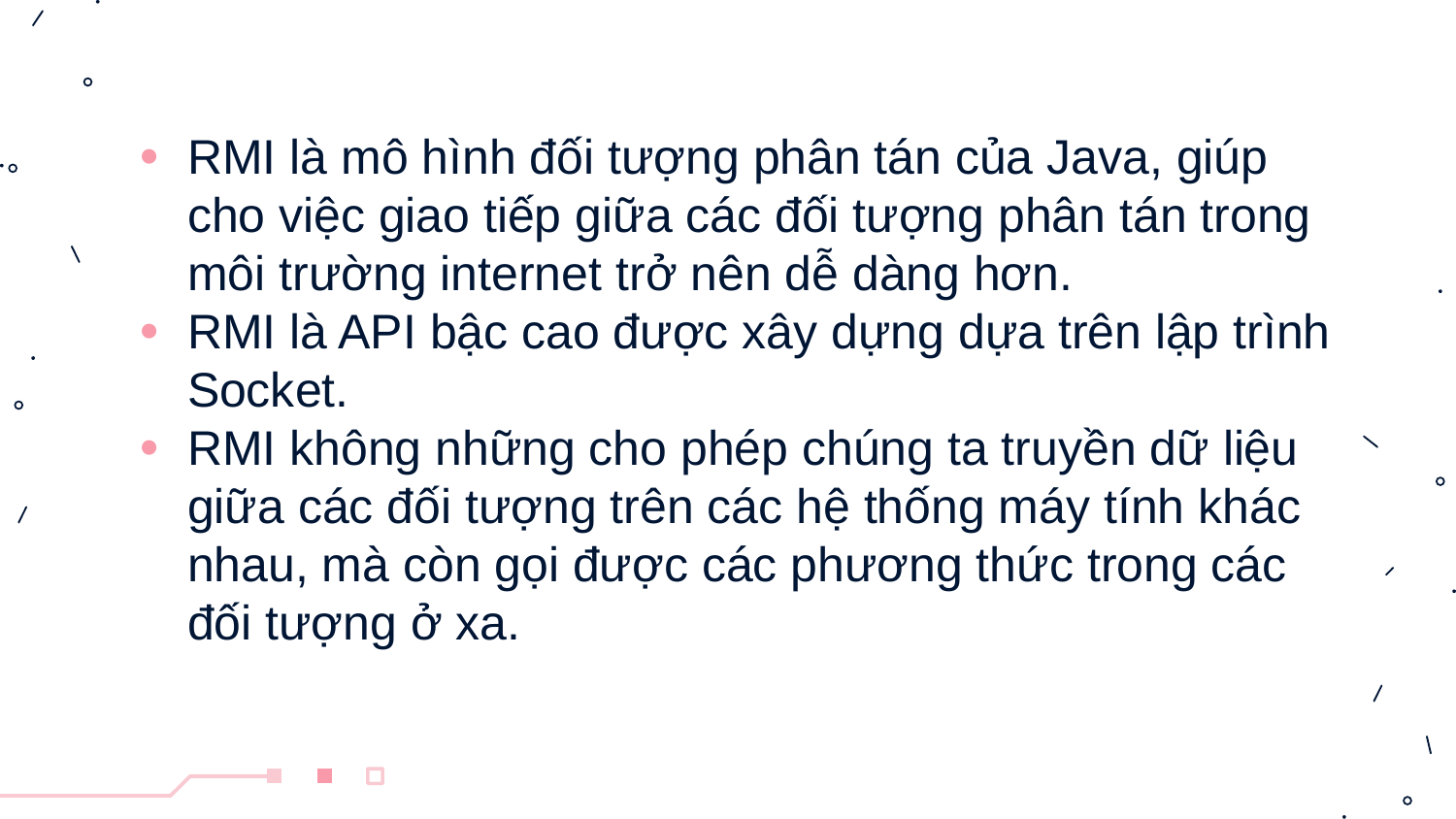

RMI là mô hình đối tượng phân tán của Java, giúp cho việc giao tiếp giữa các đối tượng phân tán trong môi trường internet trở nên dễ dàng hơn.
RMI là API bậc cao được xây dựng dựa trên lập trình Socket.
RMI không những cho phép chúng ta truyền dữ liệu giữa các đối tượng trên các hệ thống máy tính khác nhau, mà còn gọi được các phương thức trong các đối tượng ở xa.